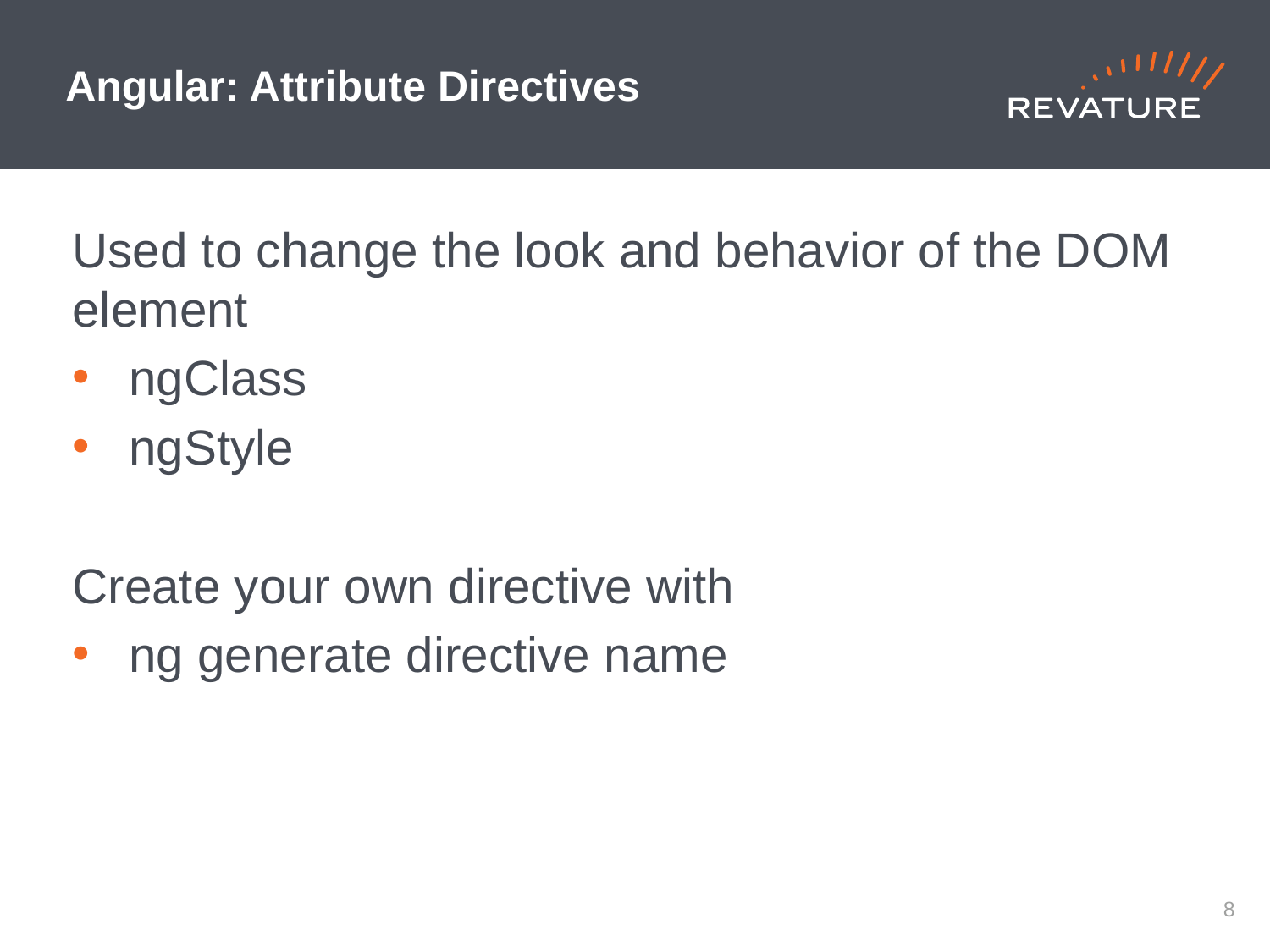

# Angular: Attribute Directives
Used to change the look and behavior of the DOM element
ngClass
ngStyle

Create your own directive with
ng generate directive name
8